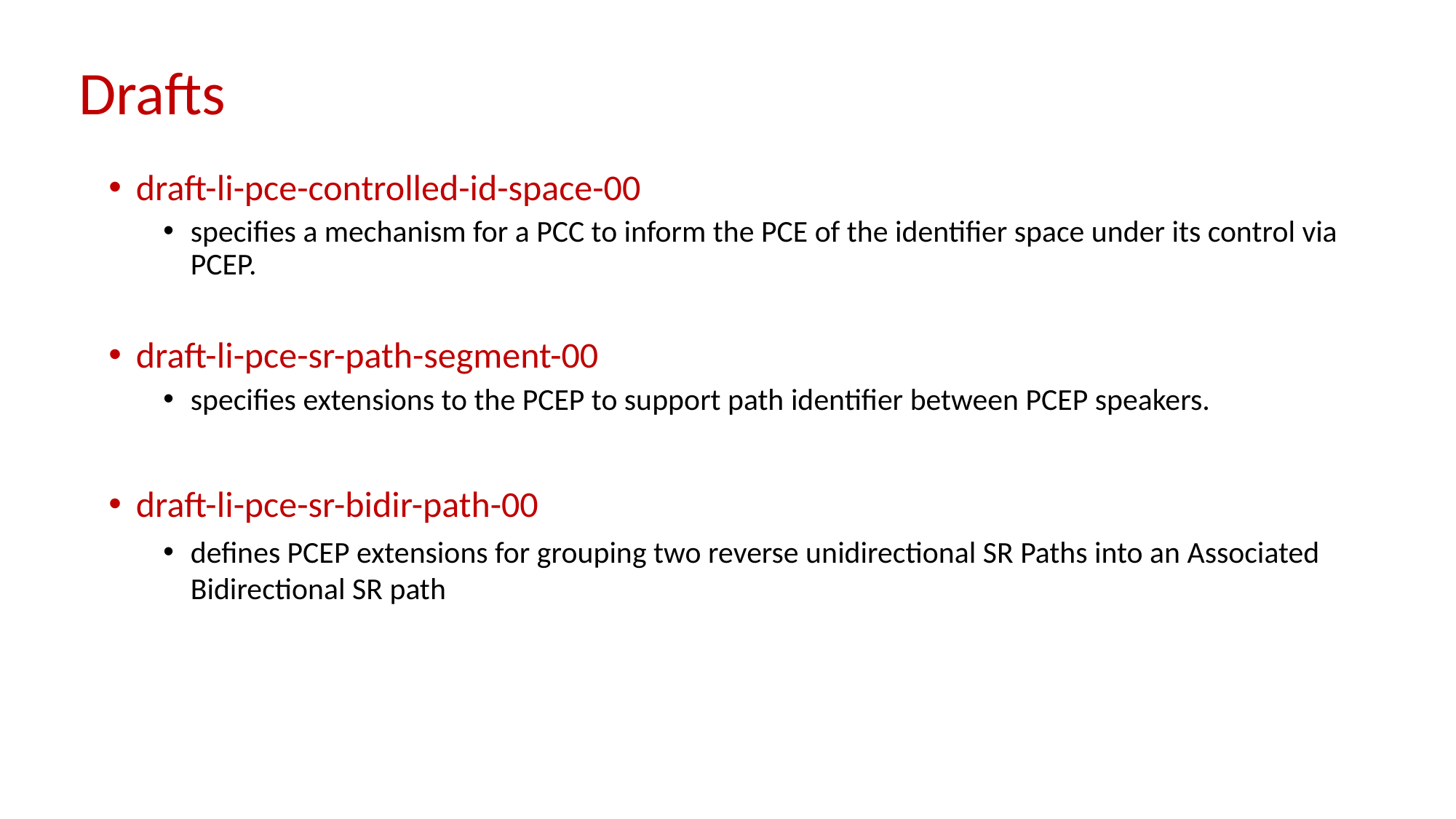

# Drafts
draft-li-pce-controlled-id-space-00
specifies a mechanism for a PCC to inform the PCE of the identifier space under its control via PCEP.

draft-li-pce-sr-path-segment-00
specifies extensions to the PCEP to support path identifier between PCEP speakers.

draft-li-pce-sr-bidir-path-00
defines PCEP extensions for grouping two reverse unidirectional SR Paths into an Associated Bidirectional SR path